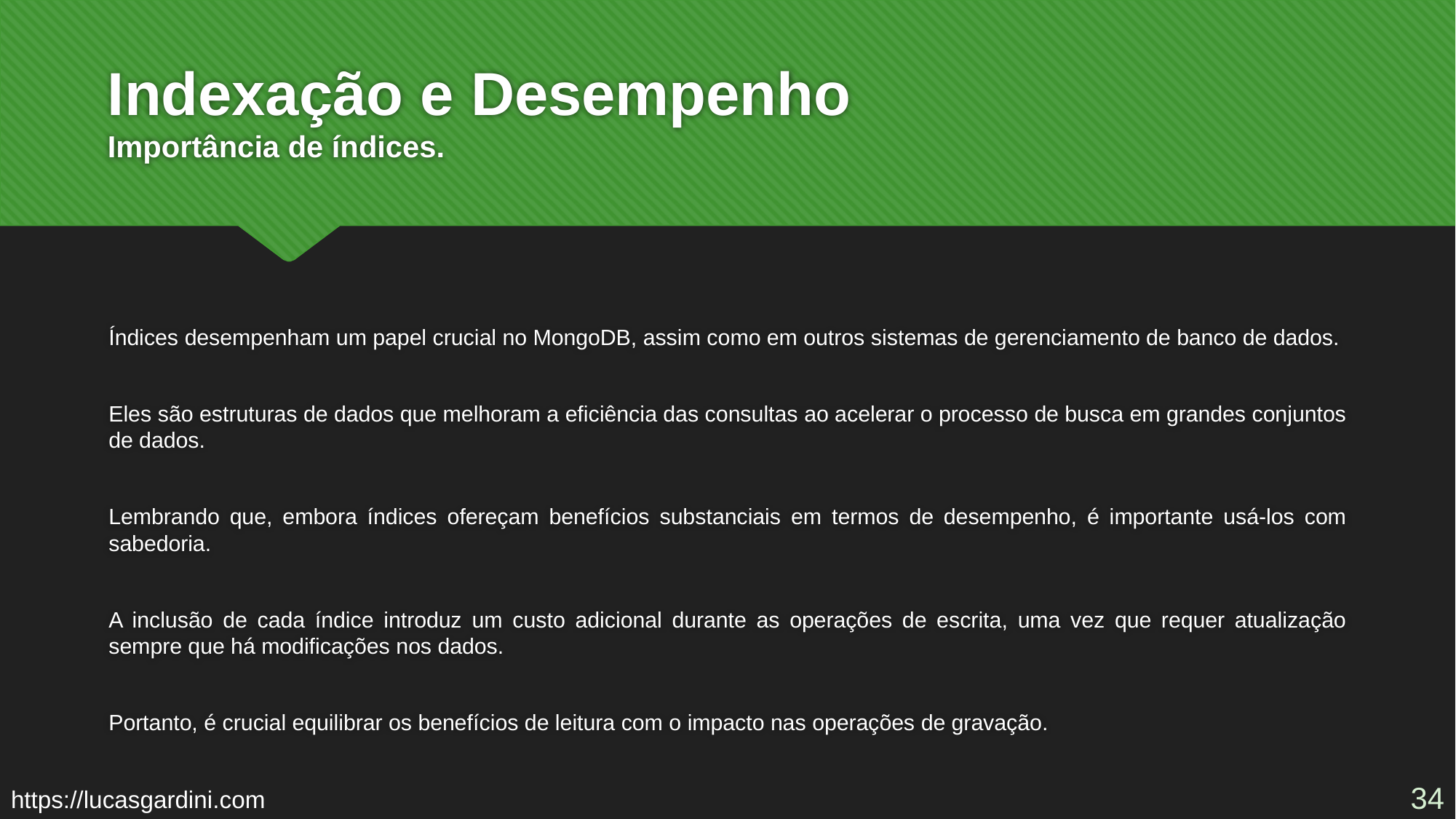

# Indexação e Desempenho Importância de índices.
Índices desempenham um papel crucial no MongoDB, assim como em outros sistemas de gerenciamento de banco de dados.

Eles são estruturas de dados que melhoram a eficiência das consultas ao acelerar o processo de busca em grandes conjuntos de dados.

Lembrando que, embora índices ofereçam benefícios substanciais em termos de desempenho, é importante usá-los com sabedoria.

A inclusão de cada índice introduz um custo adicional durante as operações de escrita, uma vez que requer atualização sempre que há modificações nos dados.

Portanto, é crucial equilibrar os benefícios de leitura com o impacto nas operações de gravação.
34
https://lucasgardini.com